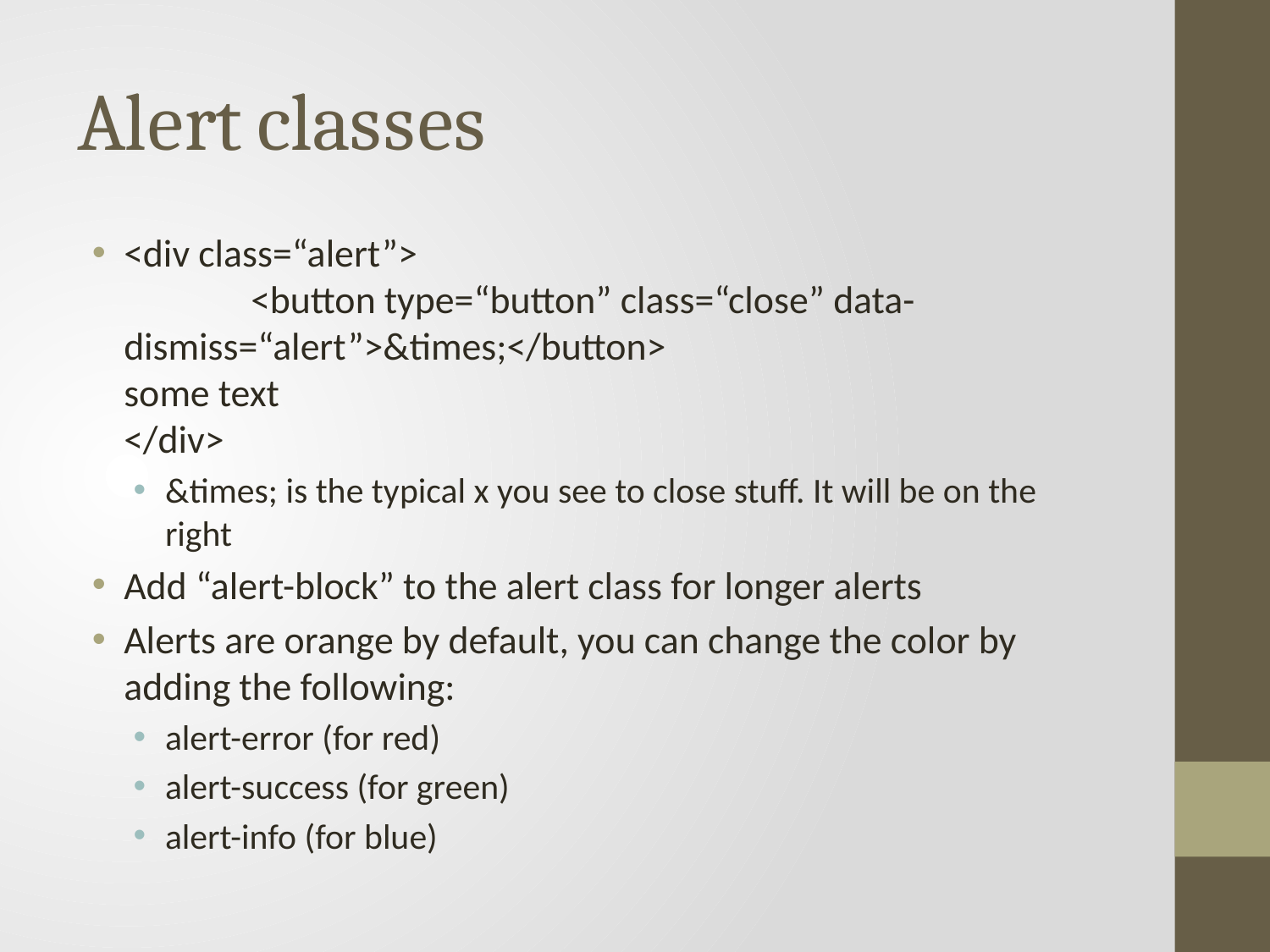

# Alert classes
<div class=“alert”>
	<button type=“button” class=“close” data-dismiss=“alert”>&times;</button>
some text
</div>
&times; is the typical x you see to close stuff. It will be on the right
Add “alert-block” to the alert class for longer alerts
Alerts are orange by default, you can change the color by adding the following:
alert-error (for red)
alert-success (for green)
alert-info (for blue)